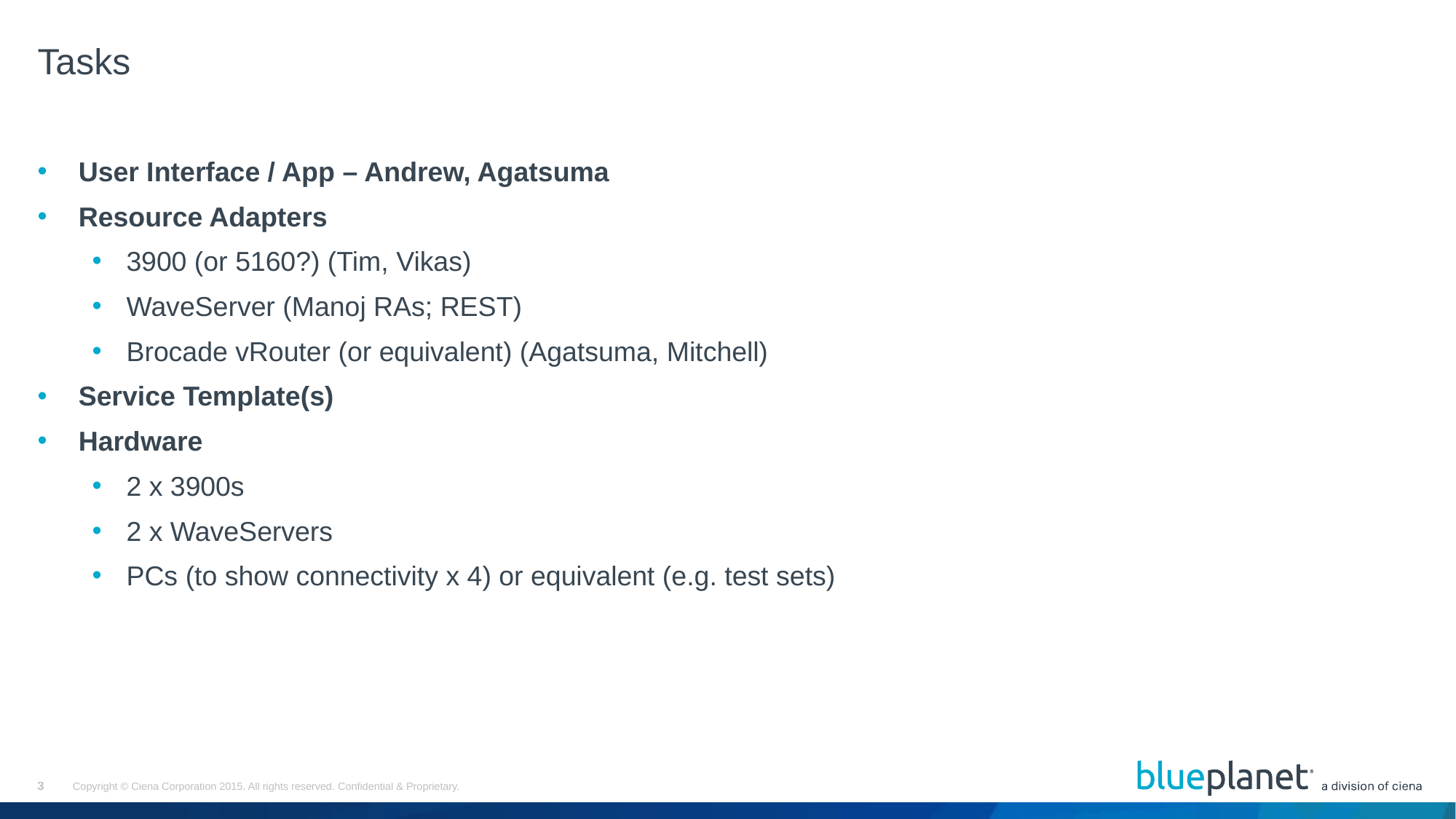

# Tasks
User Interface / App – Andrew, Agatsuma
Resource Adapters
3900 (or 5160?) (Tim, Vikas)
WaveServer (Manoj RAs; REST)
Brocade vRouter (or equivalent) (Agatsuma, Mitchell)
Service Template(s)
Hardware
2 x 3900s
2 x WaveServers
PCs (to show connectivity x 4) or equivalent (e.g. test sets)